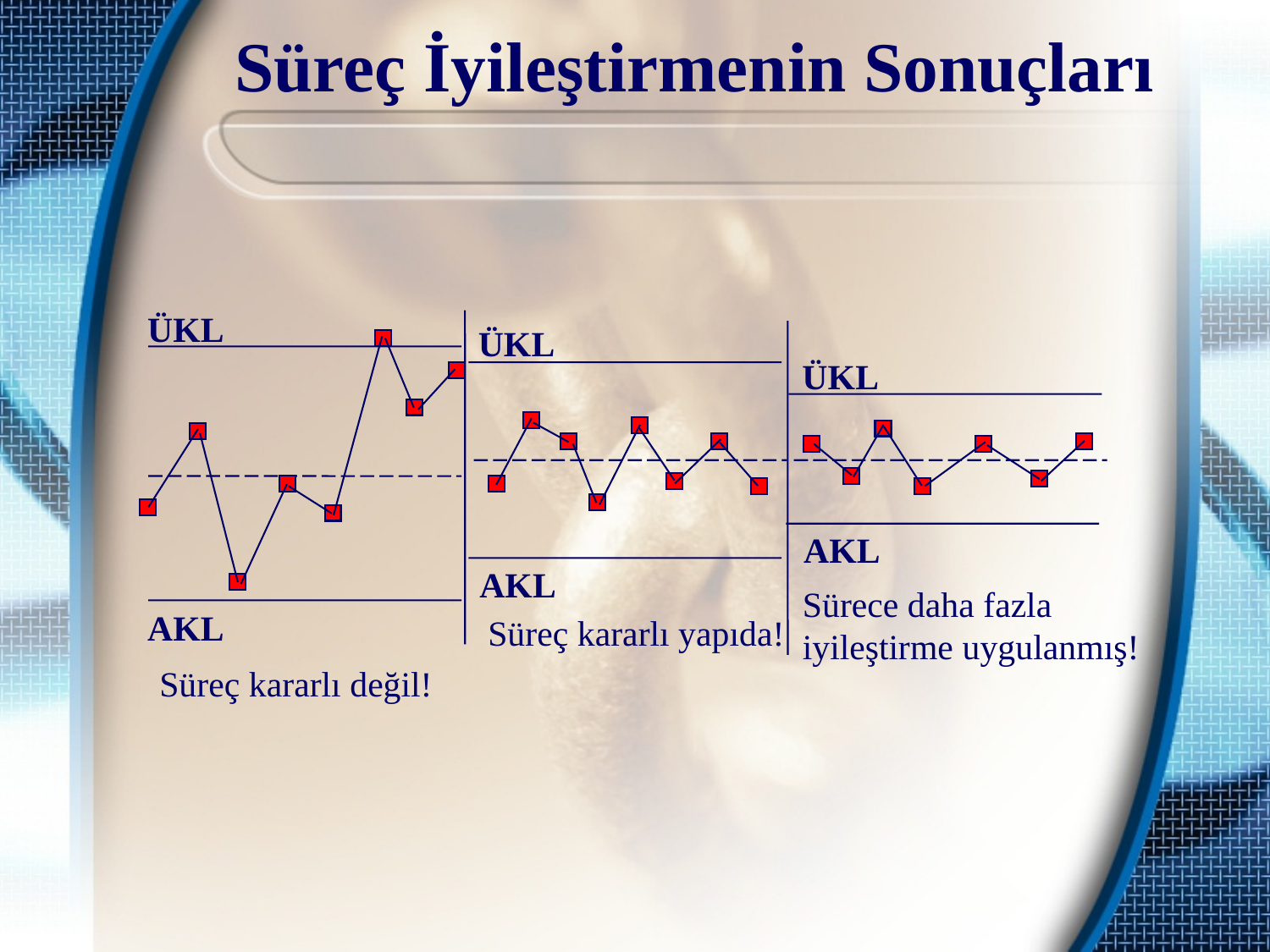

# Süreç İyileştirmenin Sonuçları
ÜKL

ÜKL

ÜKL

AKL

AKL

Sürece daha fazla
iyileştirme uygulanmış!
AKL

Süreç kararlı yapıda!
Süreç kararlı değil!